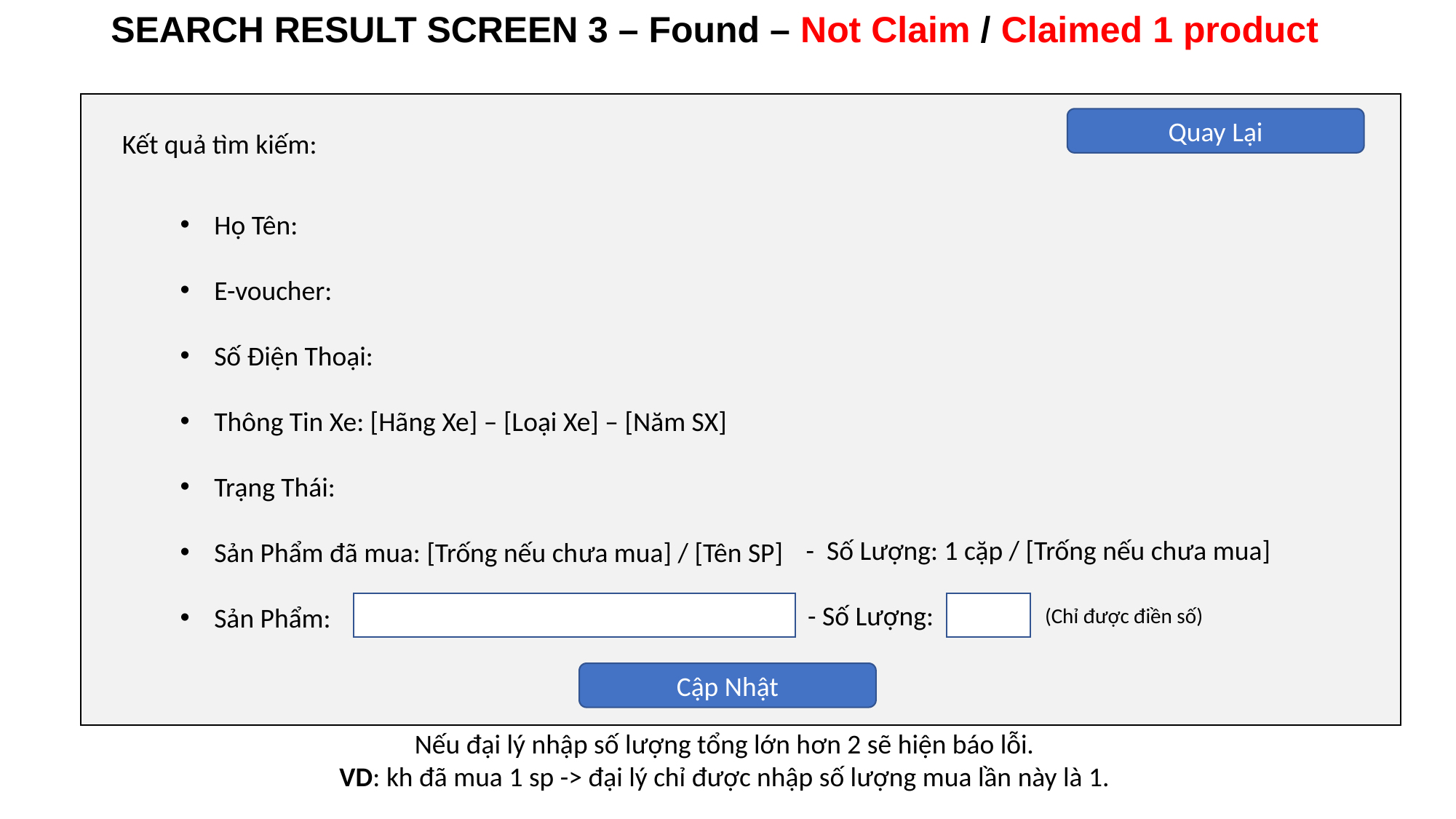

SEARCH RESULT SCREEN 3 – Found – Not Claim / Claimed 1 product

Quay Lại
Kết quả tìm kiếm:
Họ Tên:

E-voucher:

Số Điện Thoại:

Thông Tin Xe: [Hãng Xe] – [Loại Xe] – [Năm SX]

Trạng Thái:

Sản Phẩm đã mua: [Trống nếu chưa mua] / [Tên SP]

Sản Phẩm:
-  Số Lượng: 1 cặp / [Trống nếu chưa mua]

- Số Lượng:
(Chỉ được điền số)
Cập Nhật
Nếu đại lý nhập số lượng tổng lớn hơn 2 sẽ hiện báo lỗi.
VD: kh đã mua 1 sp -> đại lý chỉ được nhập số lượng mua lần này là 1.